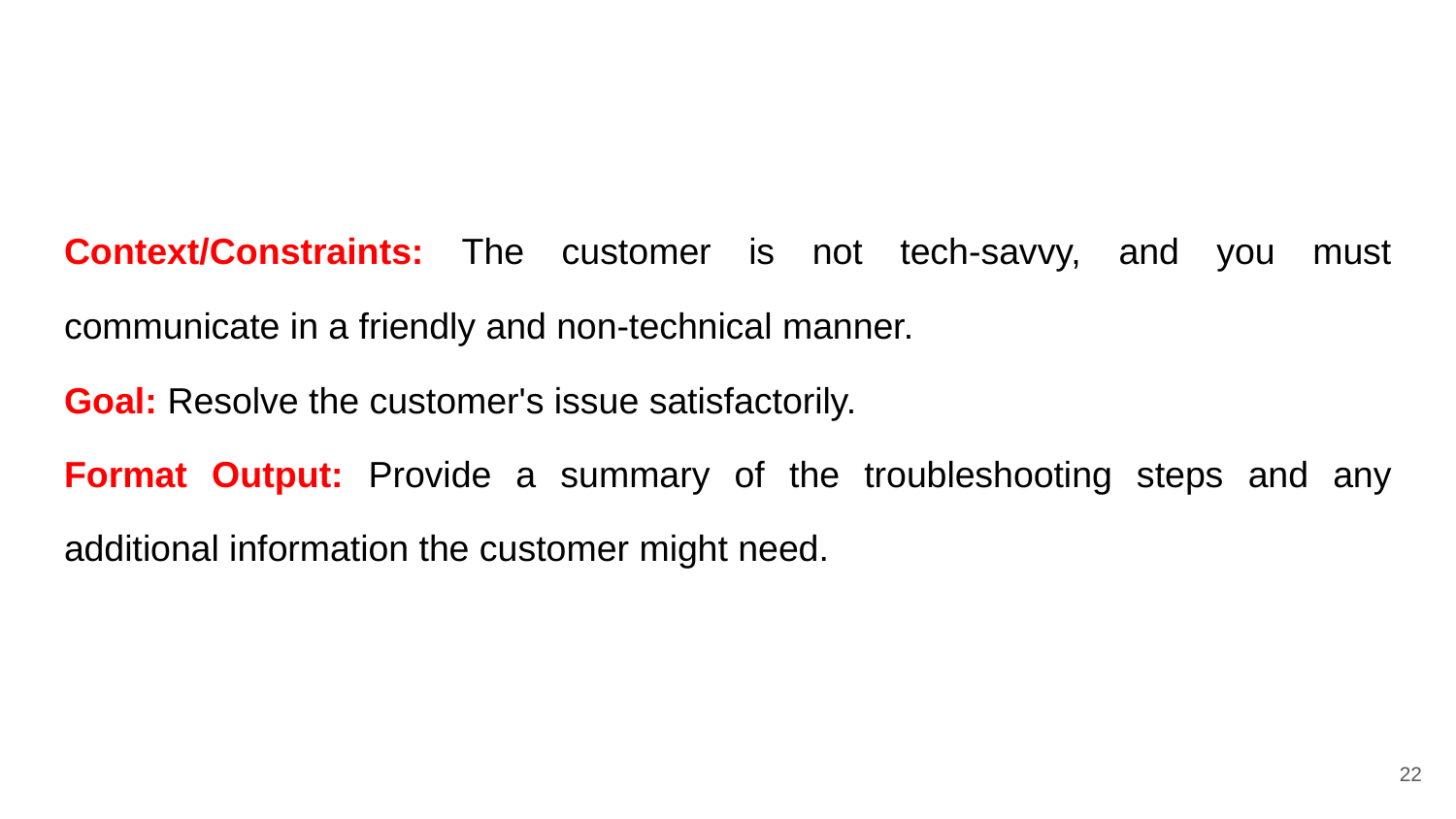

Context/Constraints: The customer is not tech-savvy, and you must communicate in a friendly and non-technical manner.
Goal: Resolve the customer's issue satisfactorily.
Format Output: Provide a summary of the troubleshooting steps and any additional information the customer might need.

22